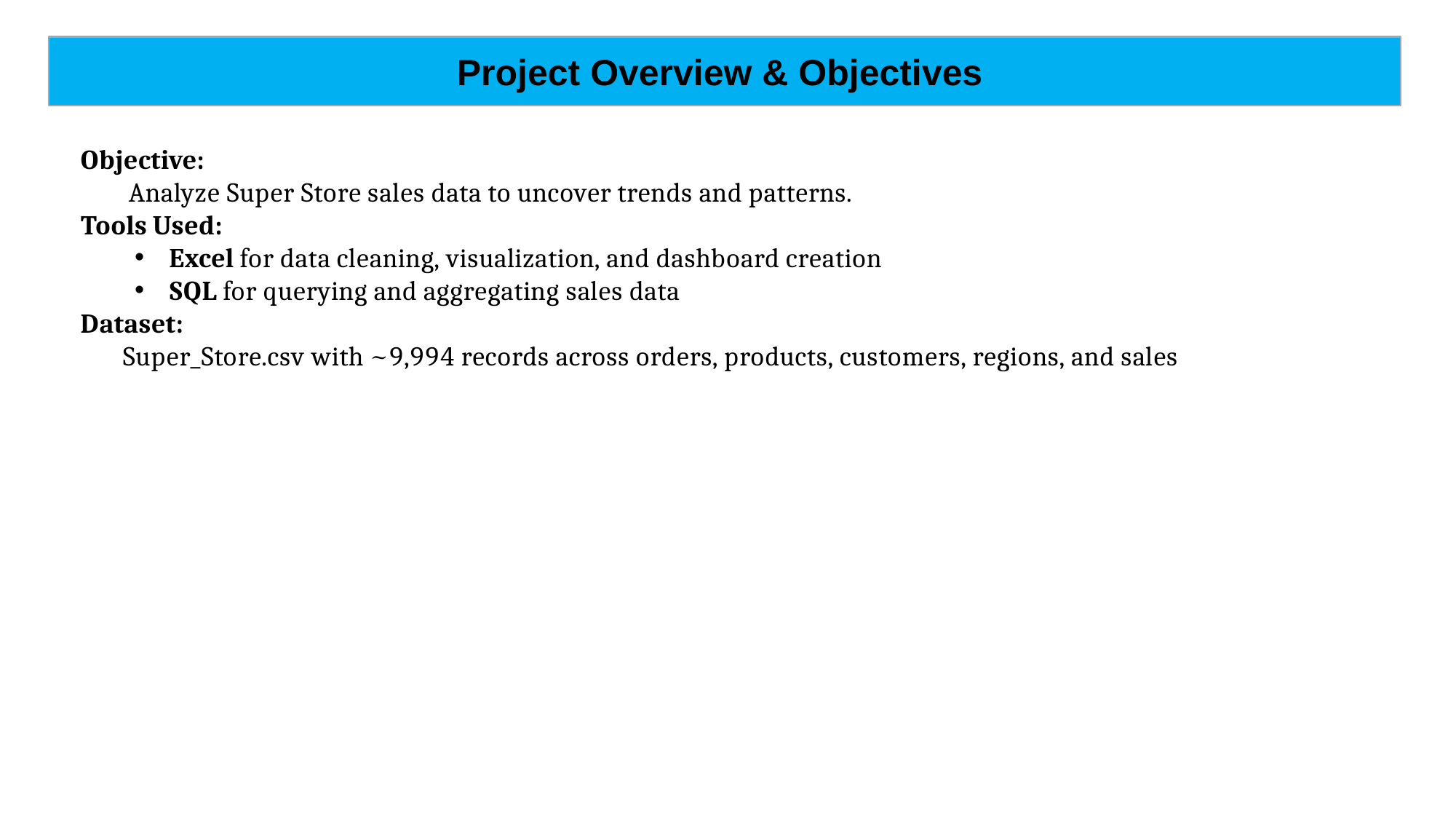

Project Overview & Objectives
Objective:
        Analyze Super Store sales data to uncover trends and patterns.
Tools Used:
Excel for data cleaning, visualization, and dashboard creation
SQL for querying and aggregating sales data
Dataset:
       Super_Store.csv with ~9,994 records across orders, products, customers, regions, and sales